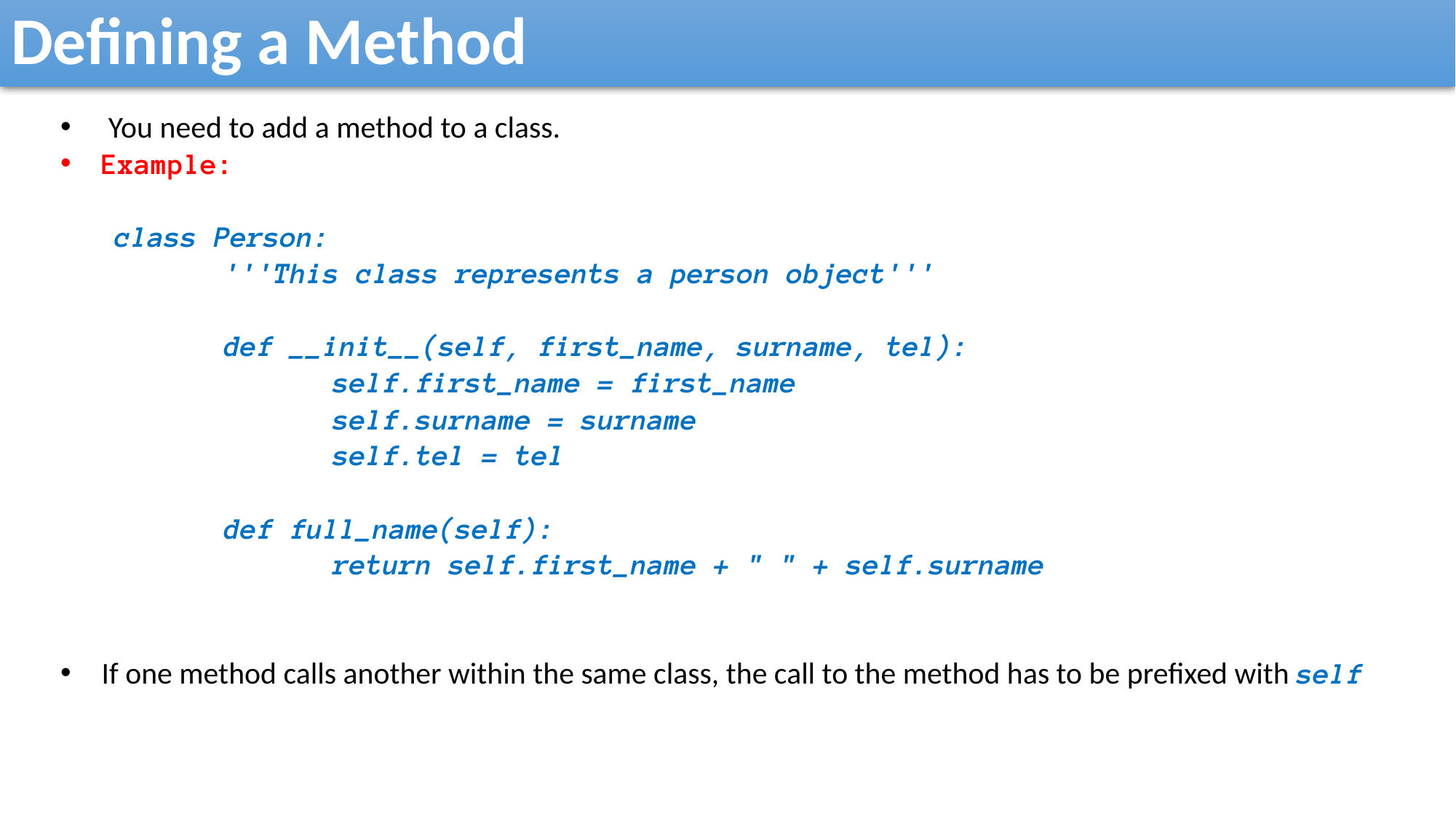

Defining a Method
 You need to add a method to a class.
Example:

class Person:
	'''This class represents a person object'''

	def __init__(self, first_name, surname, tel):
		self.first_name = first_name
		self.surname = surname
		self.tel = tel

	def full_name(self):
		return self.first_name + " " + self.surname

If one method calls another within the same class, the call to the method has to be prefixed with self